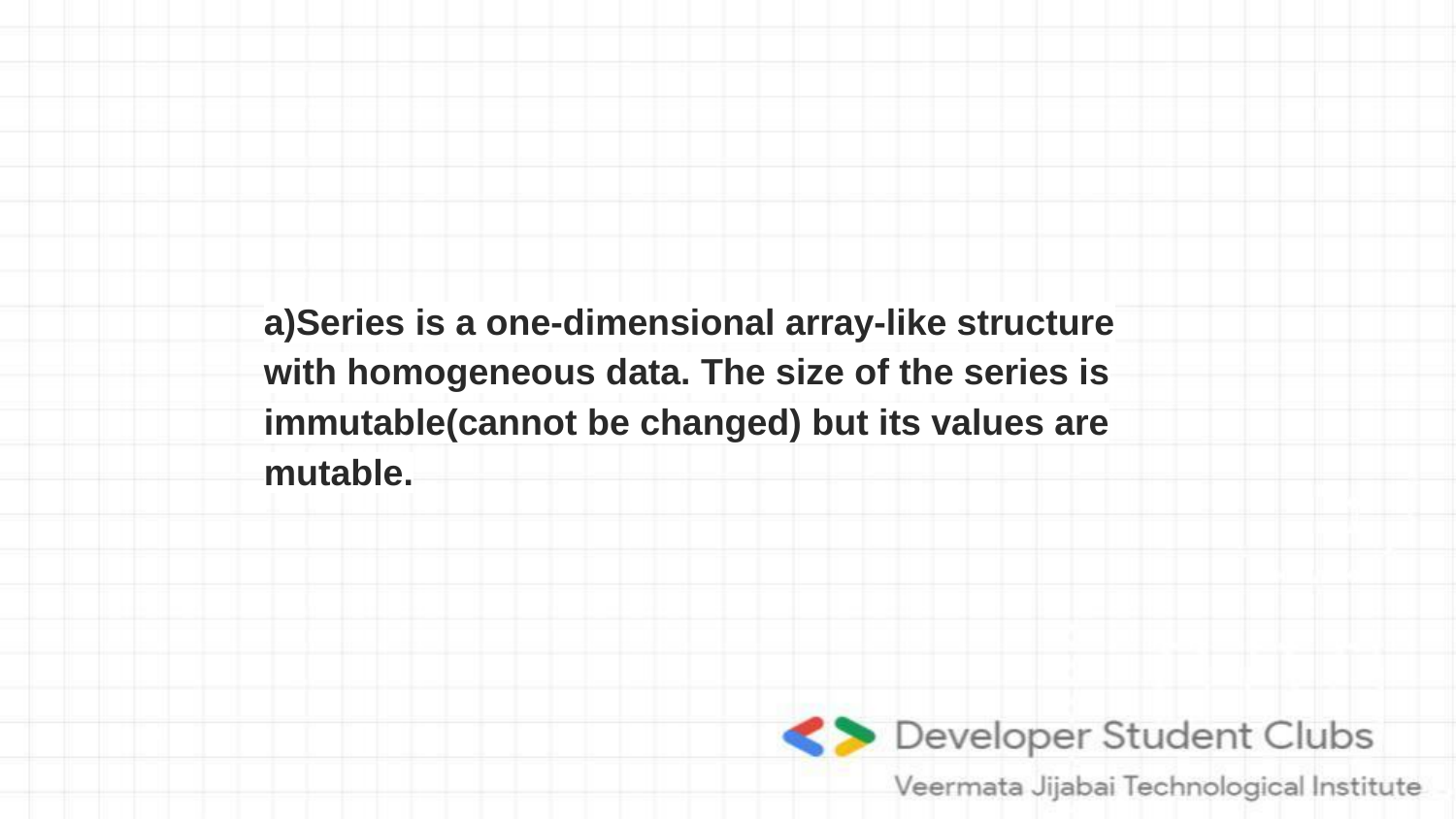

a)Series is a one-dimensional array-like structure with homogeneous data. The size of the series is immutable(cannot be changed) but its values are mutable.